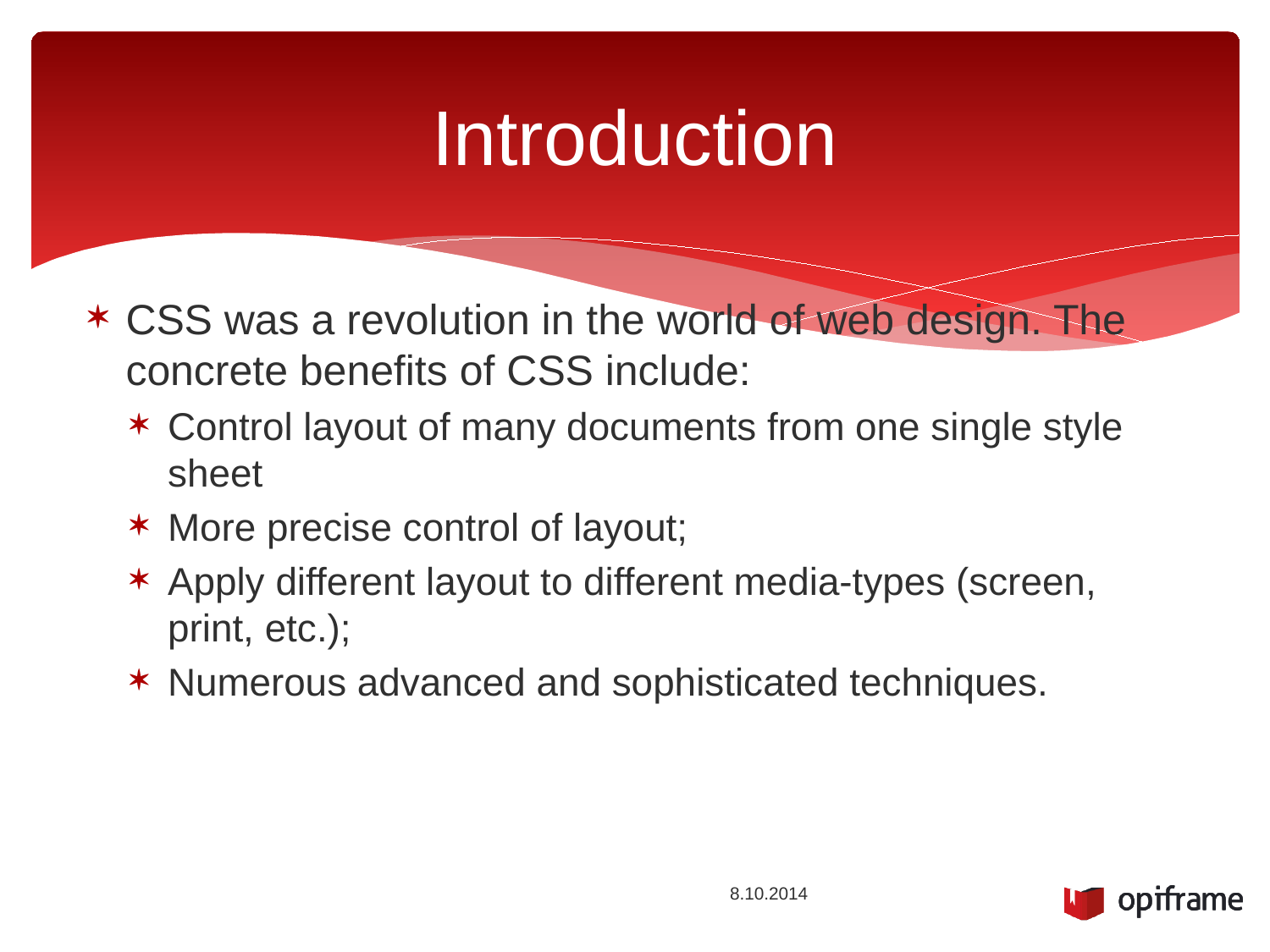

# Introduction
CSS was a revolution in the world of web design. The concrete benefits of CSS include:
Control layout of many documents from one single style sheet
More precise control of layout;
Apply different layout to different media-types (screen, print, etc.);
Numerous advanced and sophisticated techniques.

8.10.2014